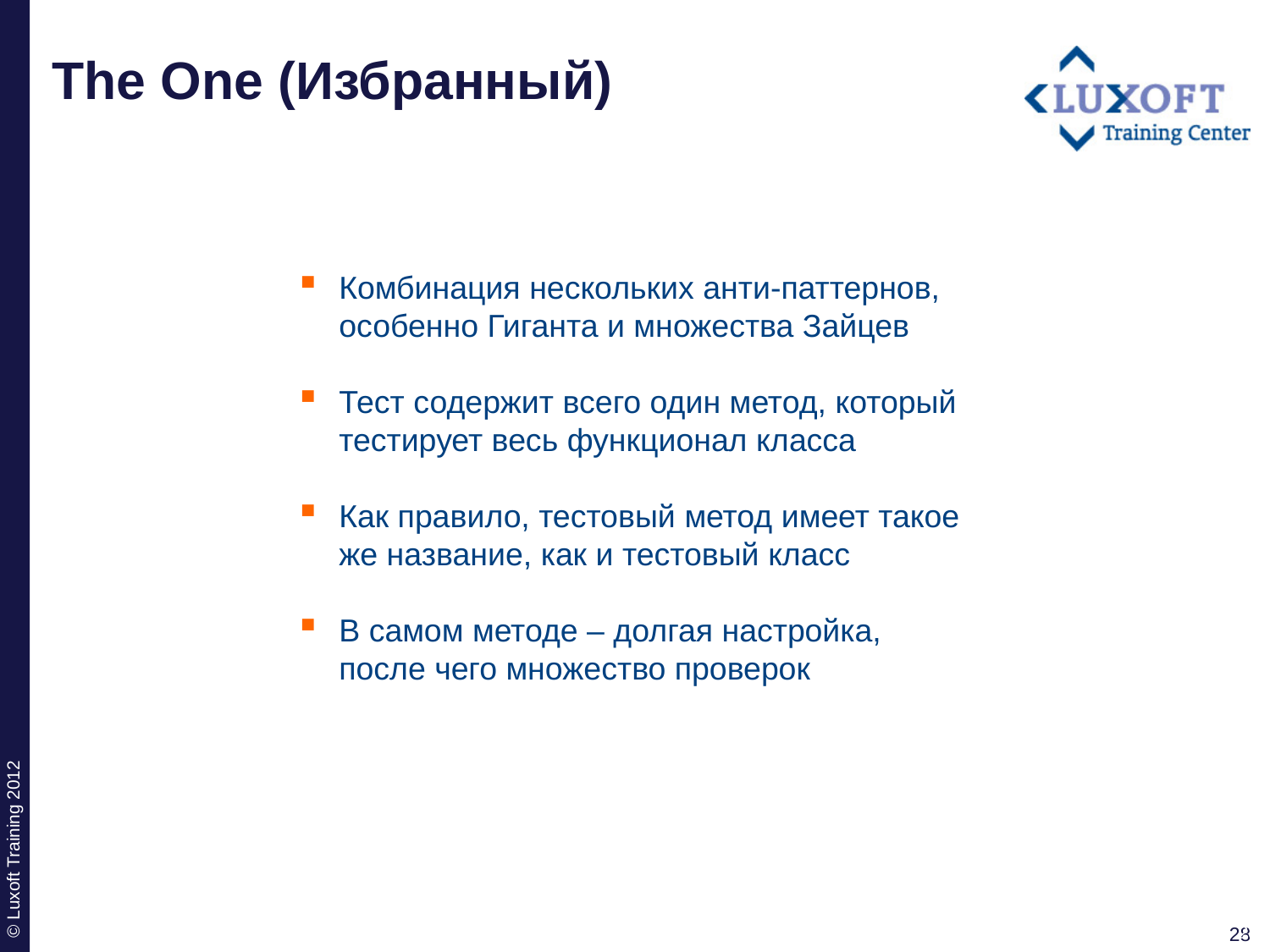

# The One (Избранный)
Комбинация нескольких анти-паттернов, особенно Гиганта и множества Зайцев

Тест содержит всего один метод, который тестирует весь функционал класса

Как правило, тестовый метод имеет такое же название, как и тестовый класс

В самом методе – долгая настройка, после чего множество проверок